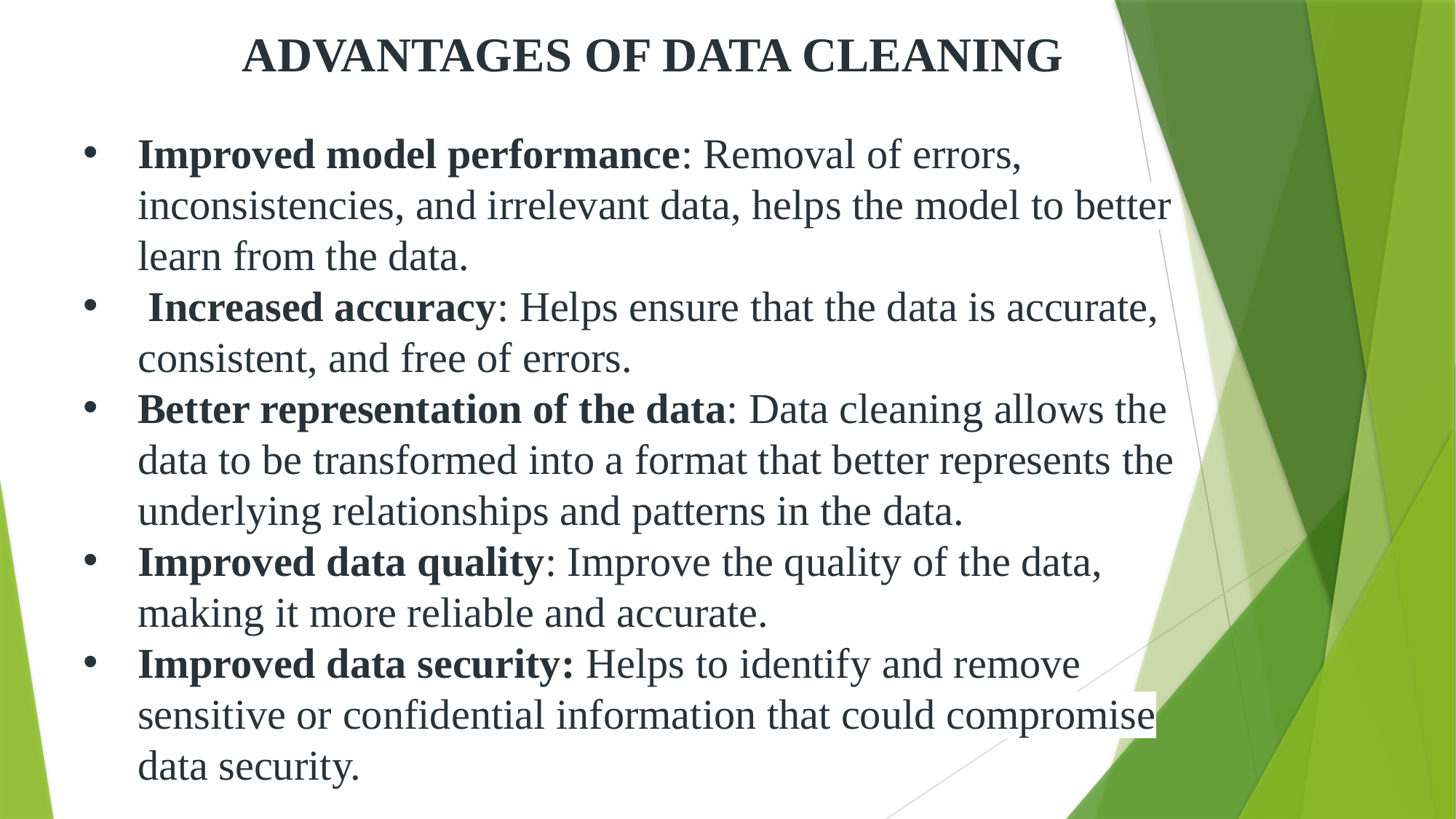

ADVANTAGES OF DATA CLEANING
Improved model performance: Removal of errors, inconsistencies, and irrelevant data, helps the model to better learn from the data.
 Increased accuracy: Helps ensure that the data is accurate, consistent, and free of errors.
Better representation of the data: Data cleaning allows the data to be transformed into a format that better represents the underlying relationships and patterns in the data.
Improved data quality: Improve the quality of the data, making it more reliable and accurate.
Improved data security: Helps to identify and remove sensitive or confidential information that could compromise data security.